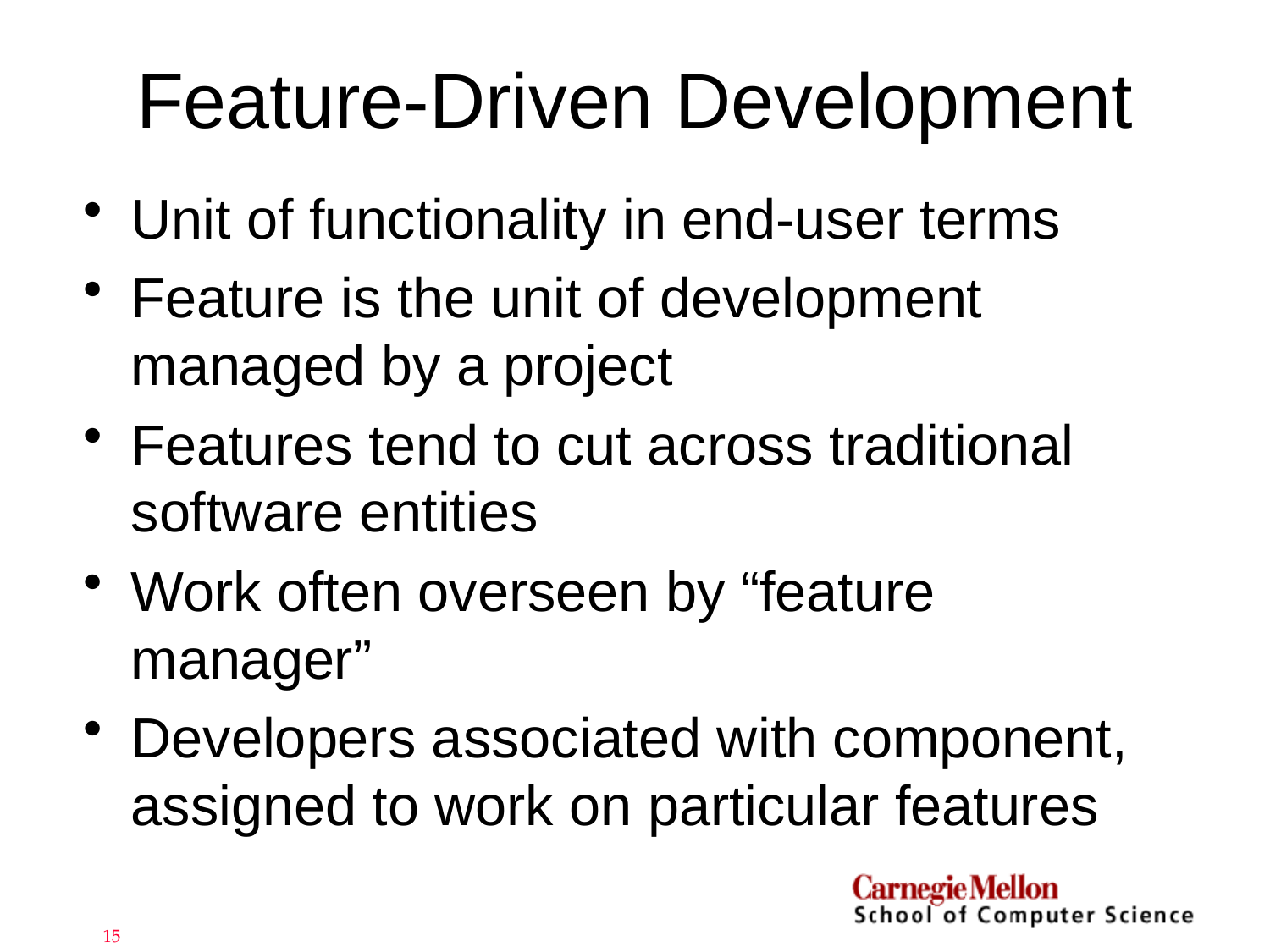

# Feature-Driven Development
Unit of functionality in end-user terms
Feature is the unit of development managed by a project
Features tend to cut across traditional software entities
Work often overseen by “feature manager”
Developers associated with component, assigned to work on particular features